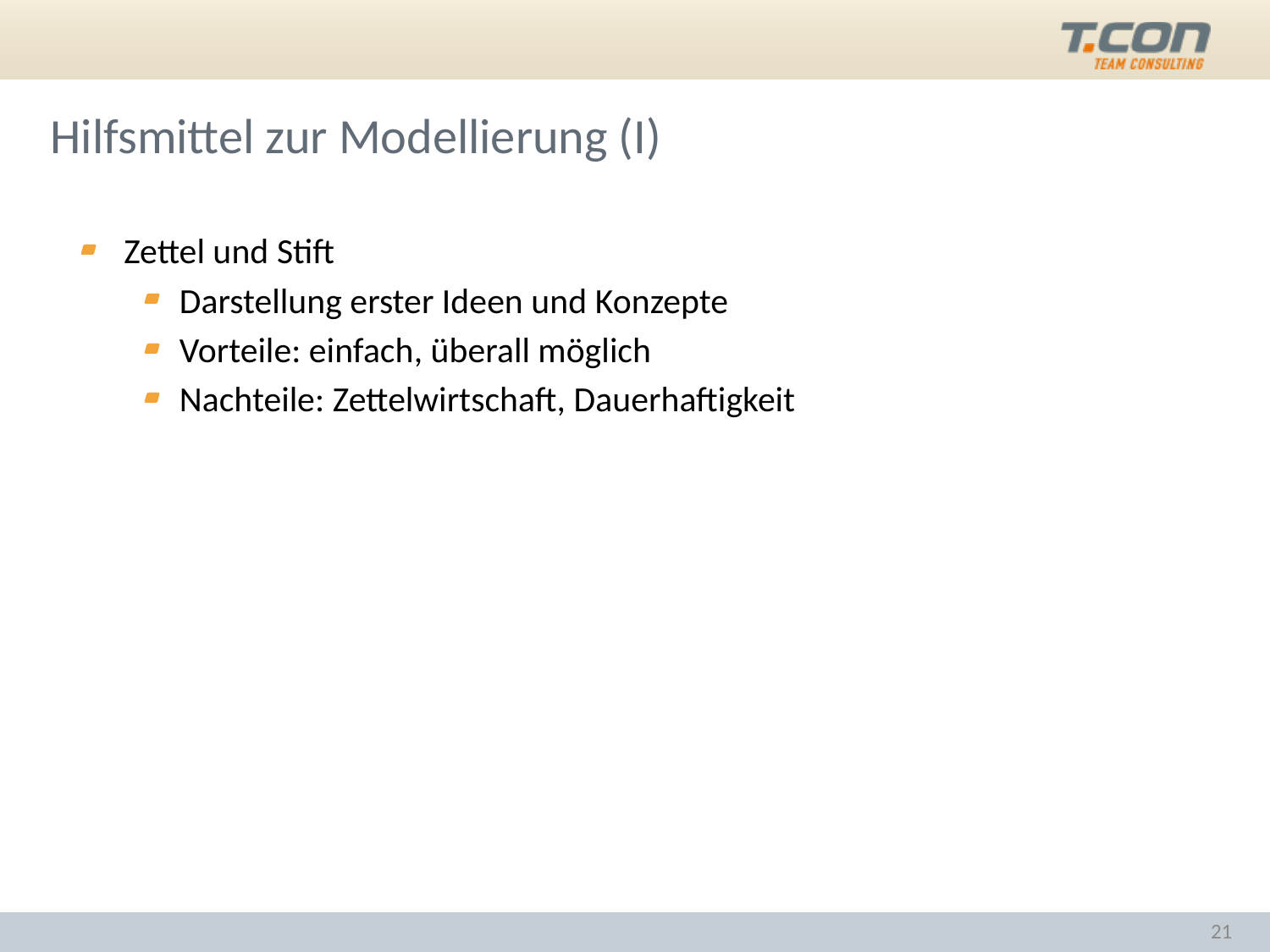

# Hilfsmittel zur Modellierung (I)
Zettel und Stift
Darstellung erster Ideen und Konzepte
Vorteile: einfach, überall möglich
Nachteile: Zettelwirtschaft, Dauerhaftigkeit

21